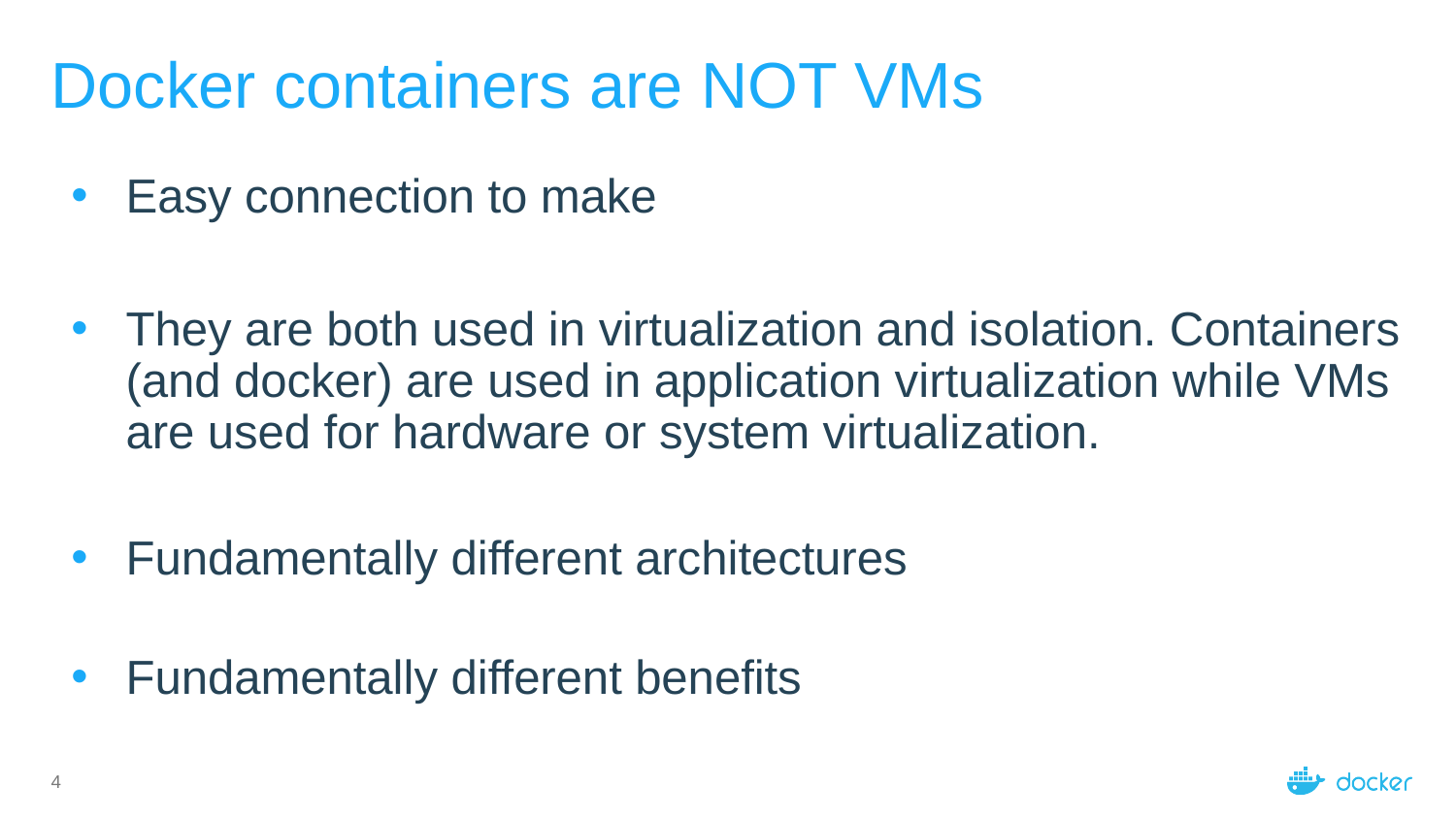

# Docker containers are NOT VMs
Easy connection to make

They are both used in virtualization and isolation. Containers (and docker) are used in application virtualization while VMs are used for hardware or system virtualization.

Fundamentally different architectures

Fundamentally different benefits
4